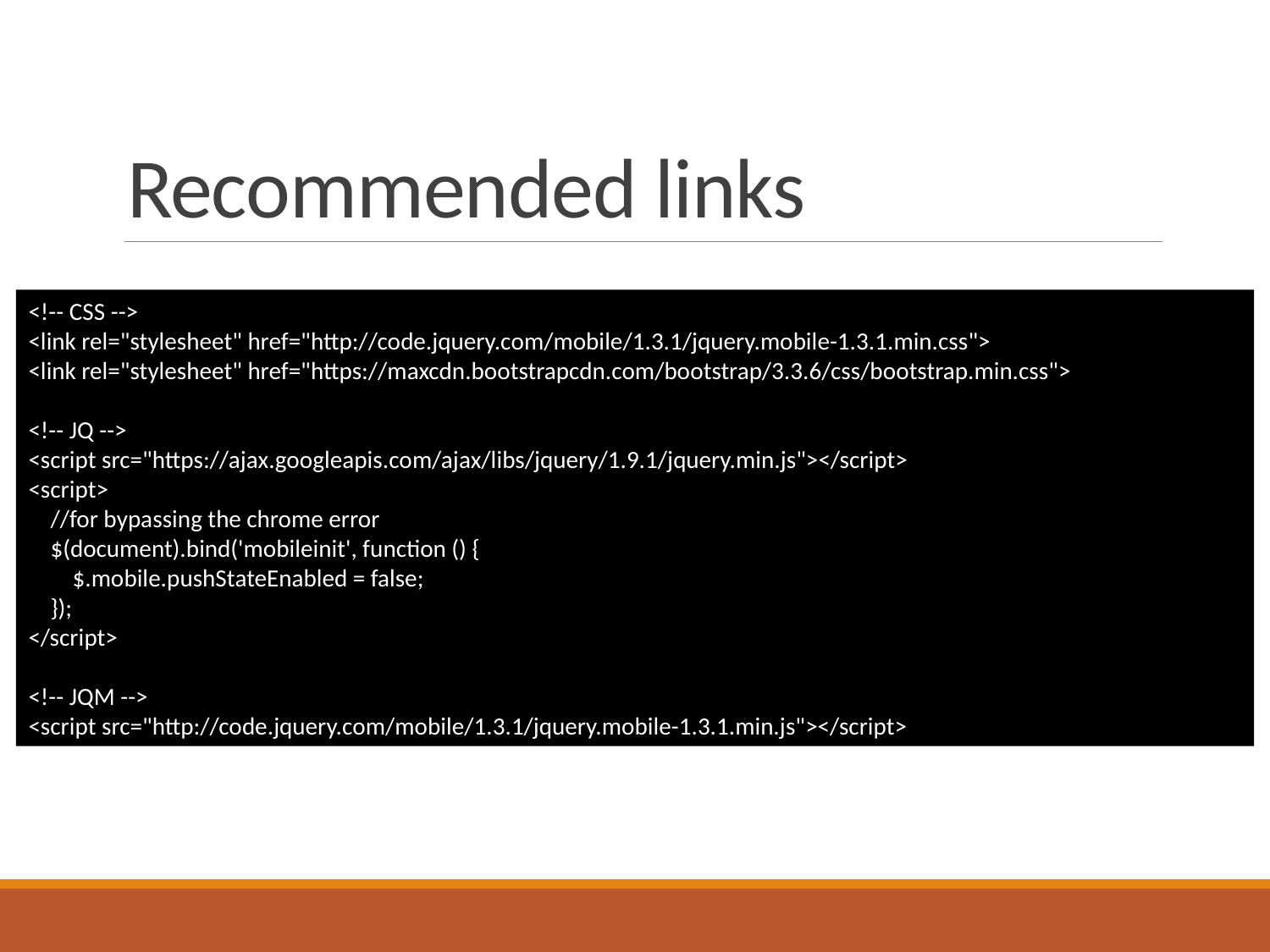

# Recommended links

<!-- CSS -->
<link rel="stylesheet" href="http://code.jquery.com/mobile/1.3.1/jquery.mobile-1.3.1.min.css">
<link rel="stylesheet" href="https://maxcdn.bootstrapcdn.com/bootstrap/3.3.6/css/bootstrap.min.css">

<!-- JQ -->
<script src="https://ajax.googleapis.com/ajax/libs/jquery/1.9.1/jquery.min.js"></script>
<script>
    //for bypassing the chrome error
    $(document).bind('mobileinit', function () {
        $.mobile.pushStateEnabled = false;
    });
</script>

<!-- JQM -->
<script src="http://code.jquery.com/mobile/1.3.1/jquery.mobile-1.3.1.min.js"></script>